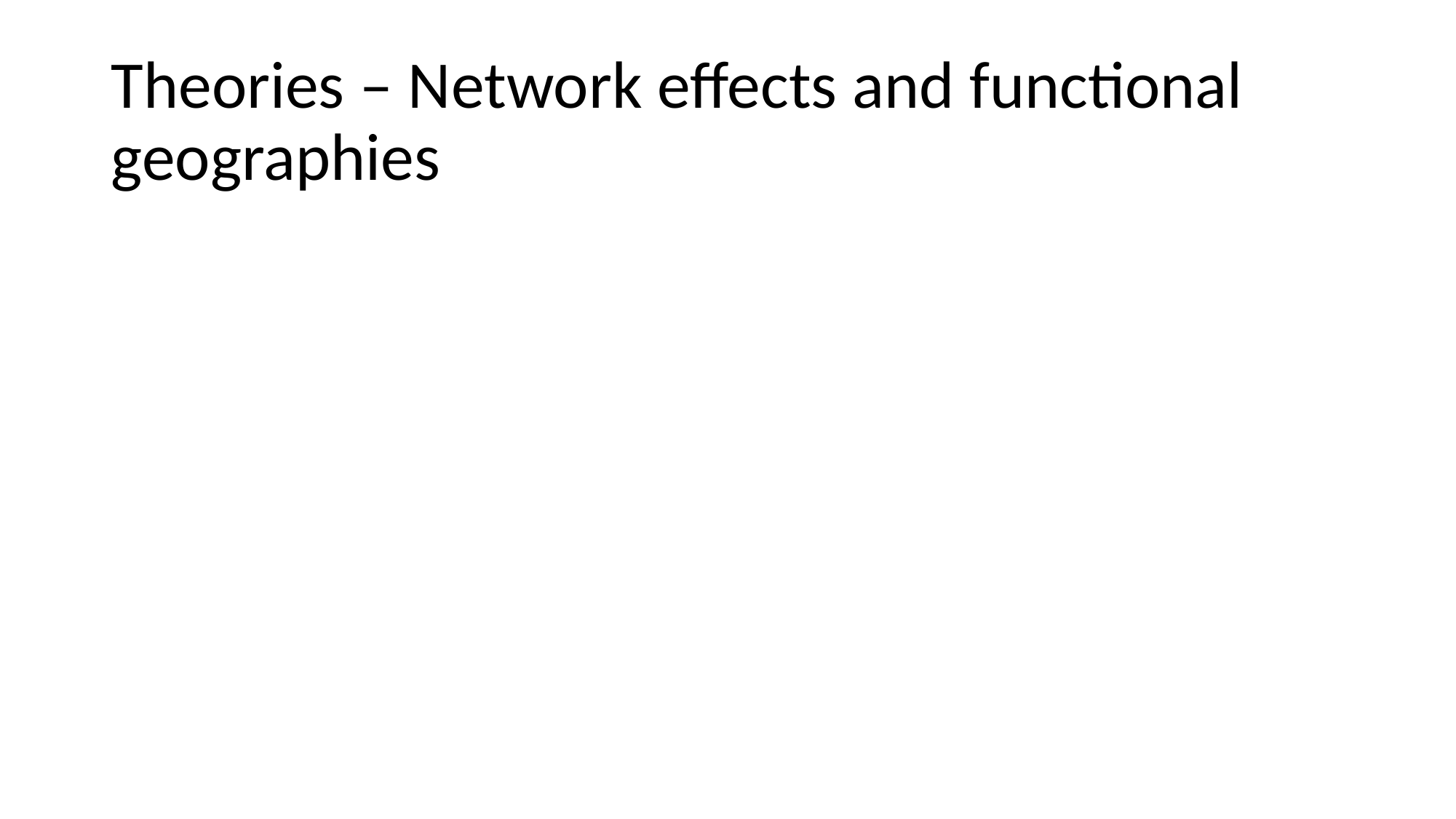

# Theories – Network effects and functional geographies